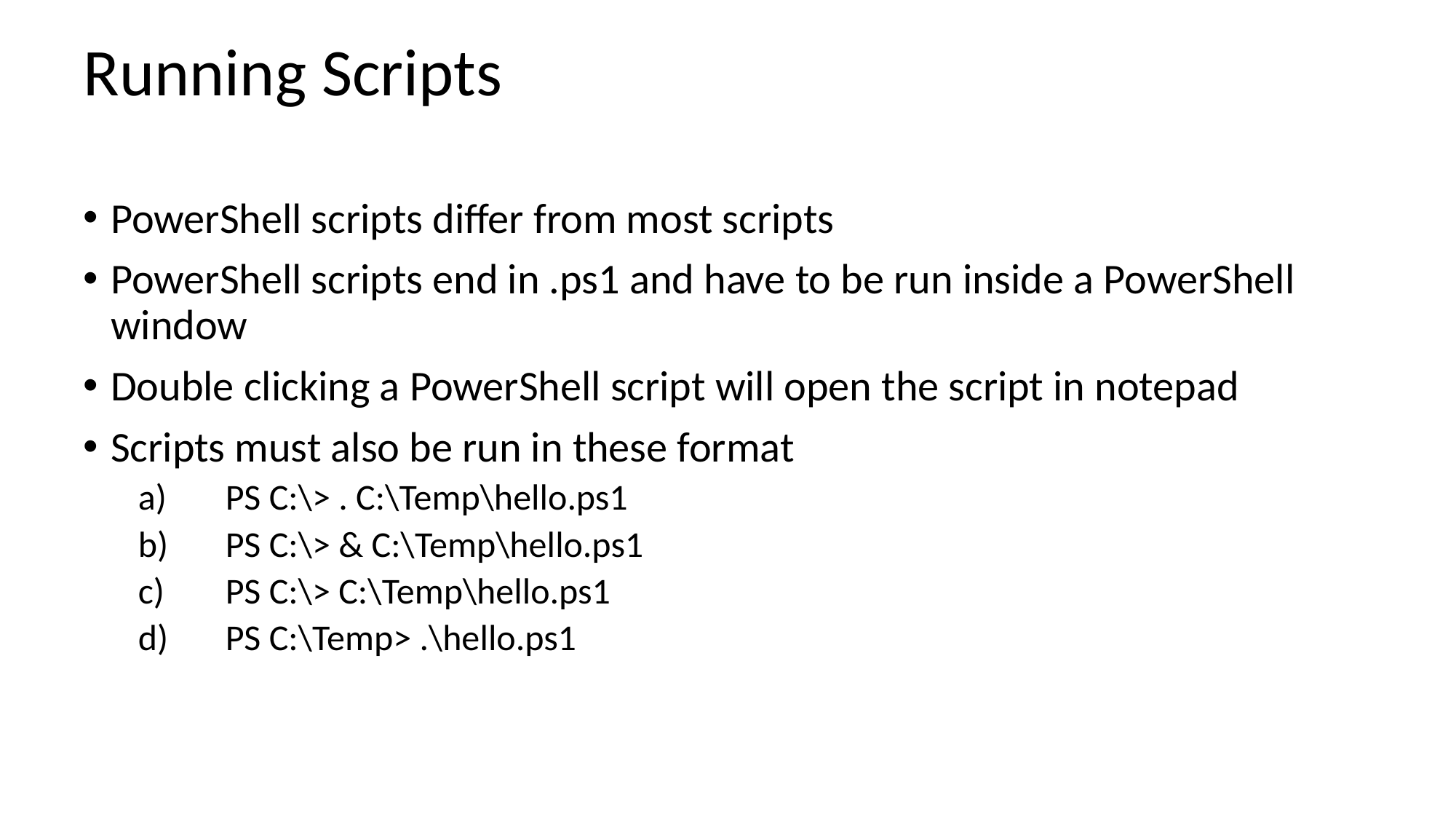

# Running Scripts
PowerShell scripts differ from most scripts
PowerShell scripts end in .ps1 and have to be run inside a PowerShell window
Double clicking a PowerShell script will open the script in notepad
Scripts must also be run in these format
    PS C:\> . C:\Temp\hello.ps1
    PS C:\> & C:\Temp\hello.ps1
    PS C:\> C:\Temp\hello.ps1
    PS C:\Temp> .\hello.ps1